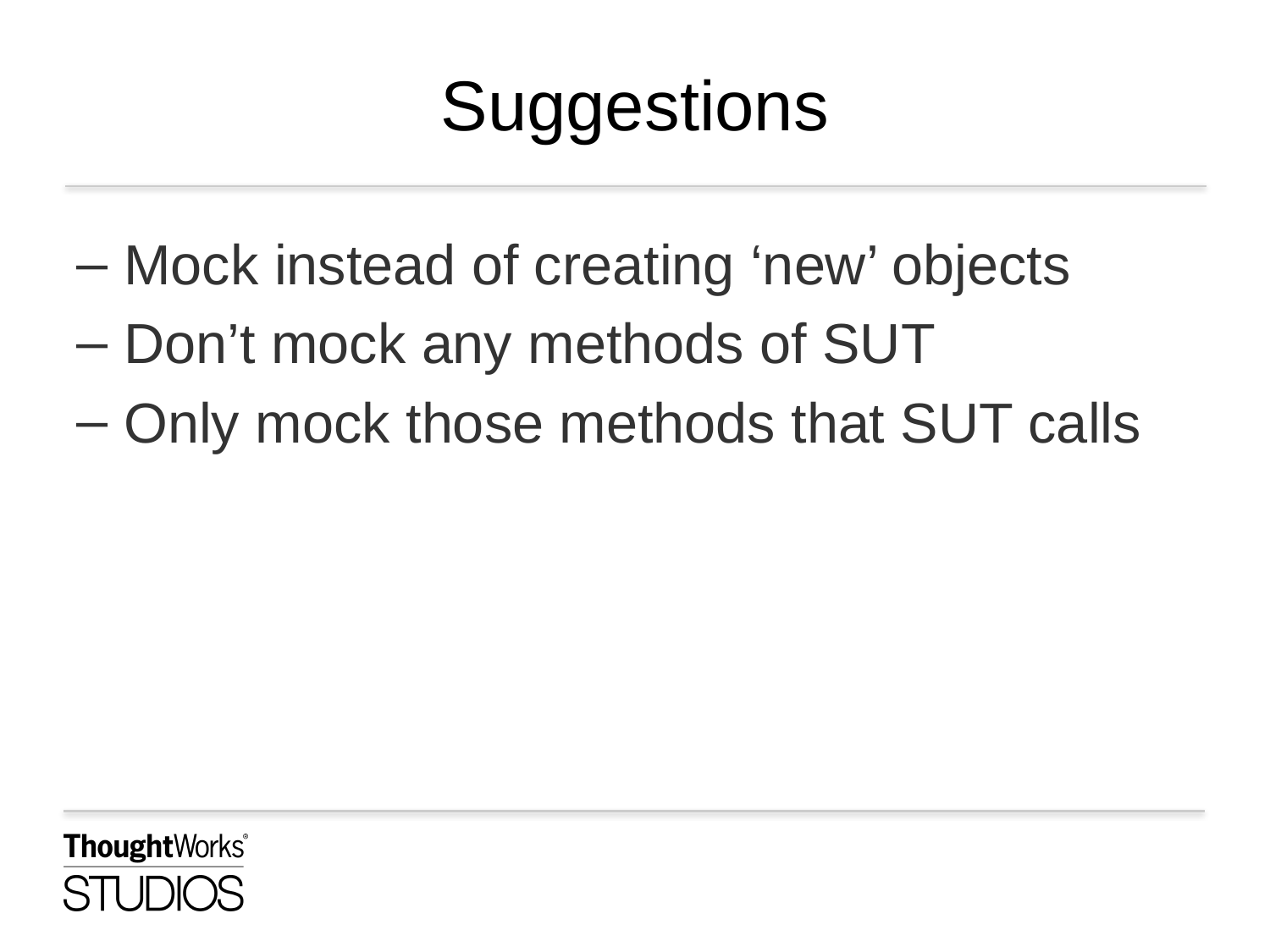

# Suggestions
Mock instead of creating ‘new’ objects
Don’t mock any methods of SUT
Only mock those methods that SUT calls